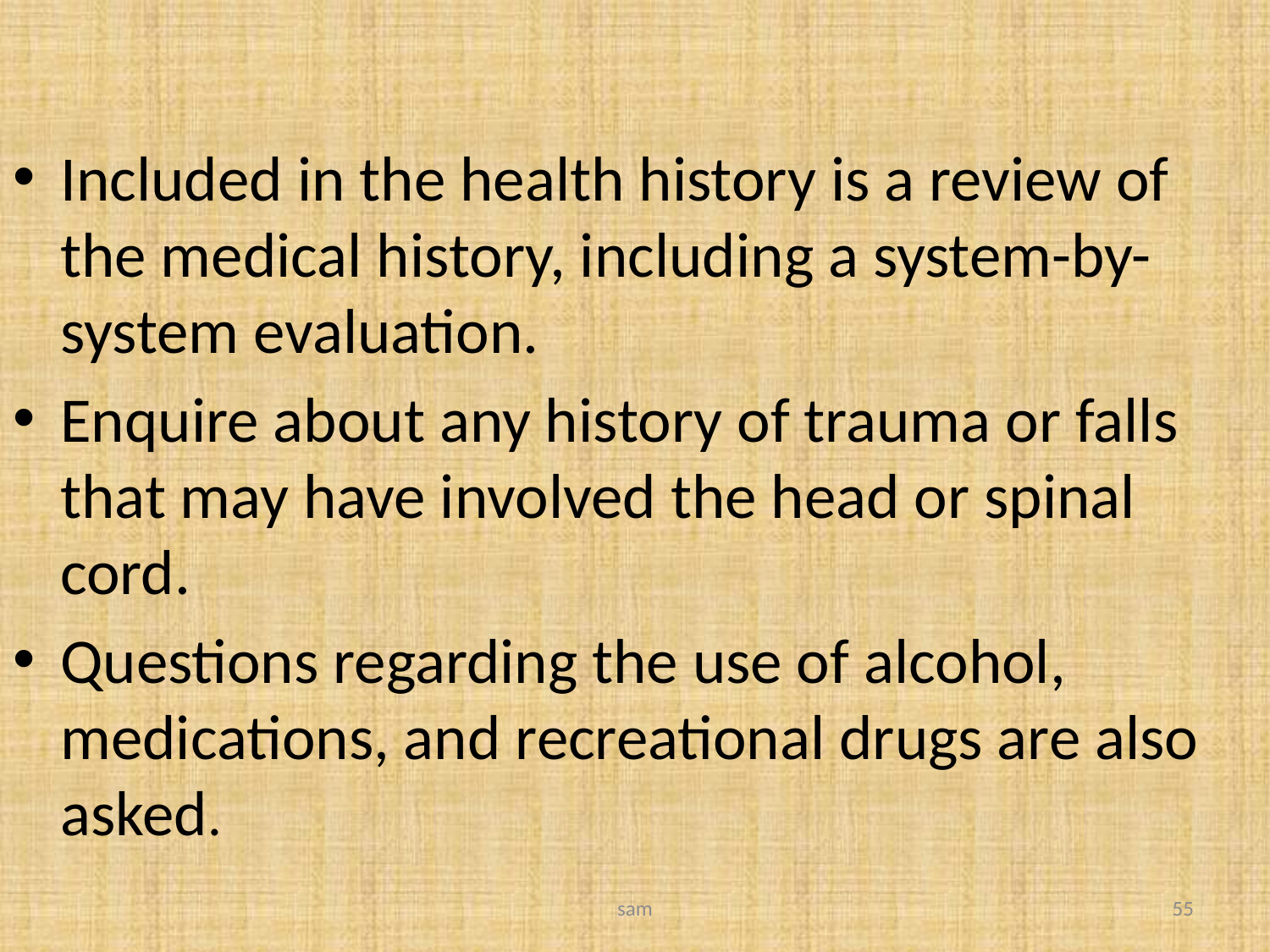

Included in the health history is a review of the medical history, including a system-by-system evaluation.
Enquire about any history of trauma or falls that may have involved the head or spinal cord.
Questions regarding the use of alcohol, medications, and recreational drugs are also asked.
sam
55